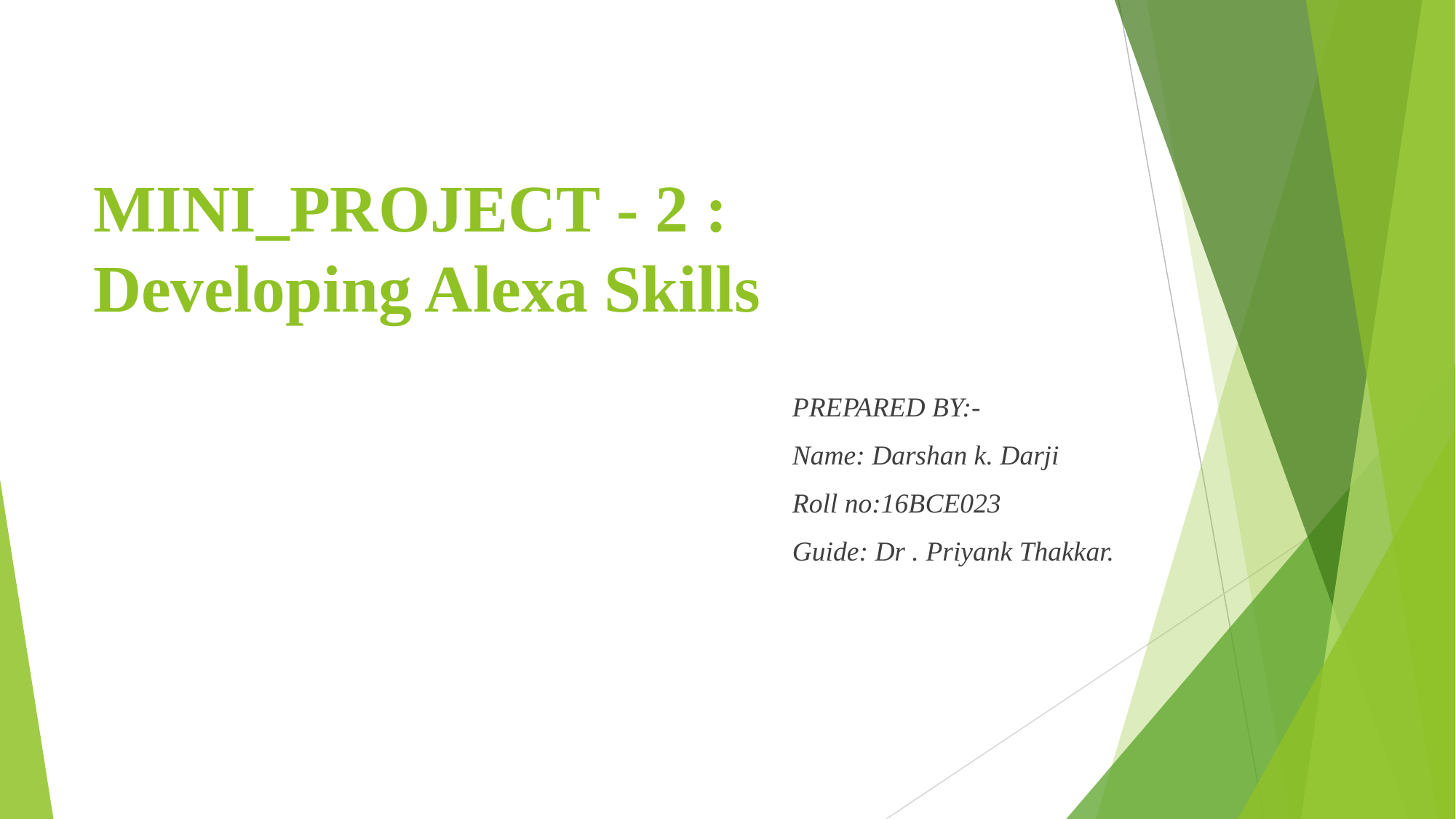

# MINI_PROJECT - 2 : Developing Alexa Skills
PREPARED BY:-
Name: Darshan k. Darji
Roll no:16BCE023
Guide: Dr . Priyank Thakkar.